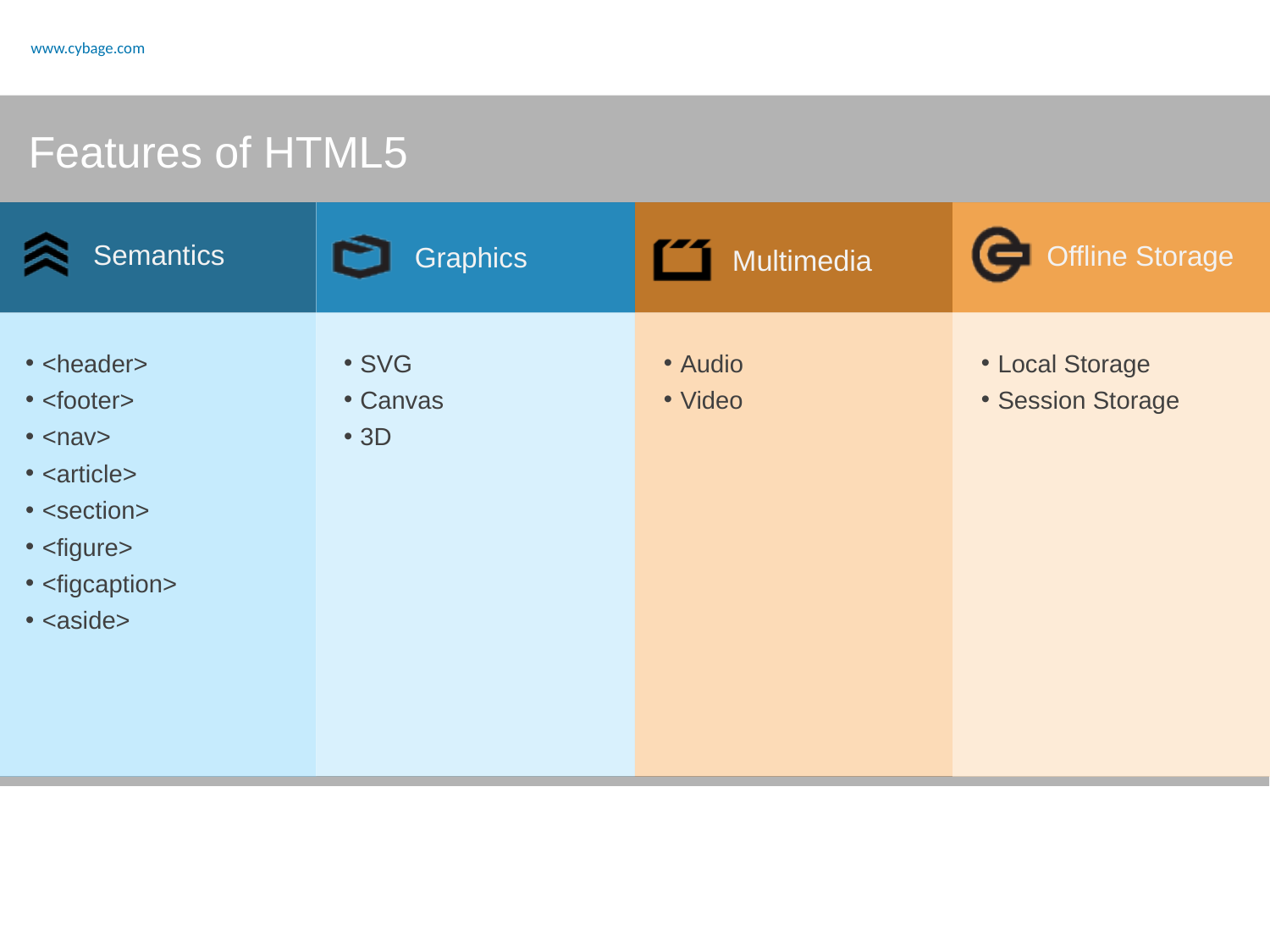

# Features of HTML5

Semantics
Offline Storage
Graphics
Multimedia
<header>
<footer>
<nav>
<article>
<section>
<figure>
<figcaption>
<aside>

SVG
Canvas
3D

Audio
Video
Local Storage
Session Storage